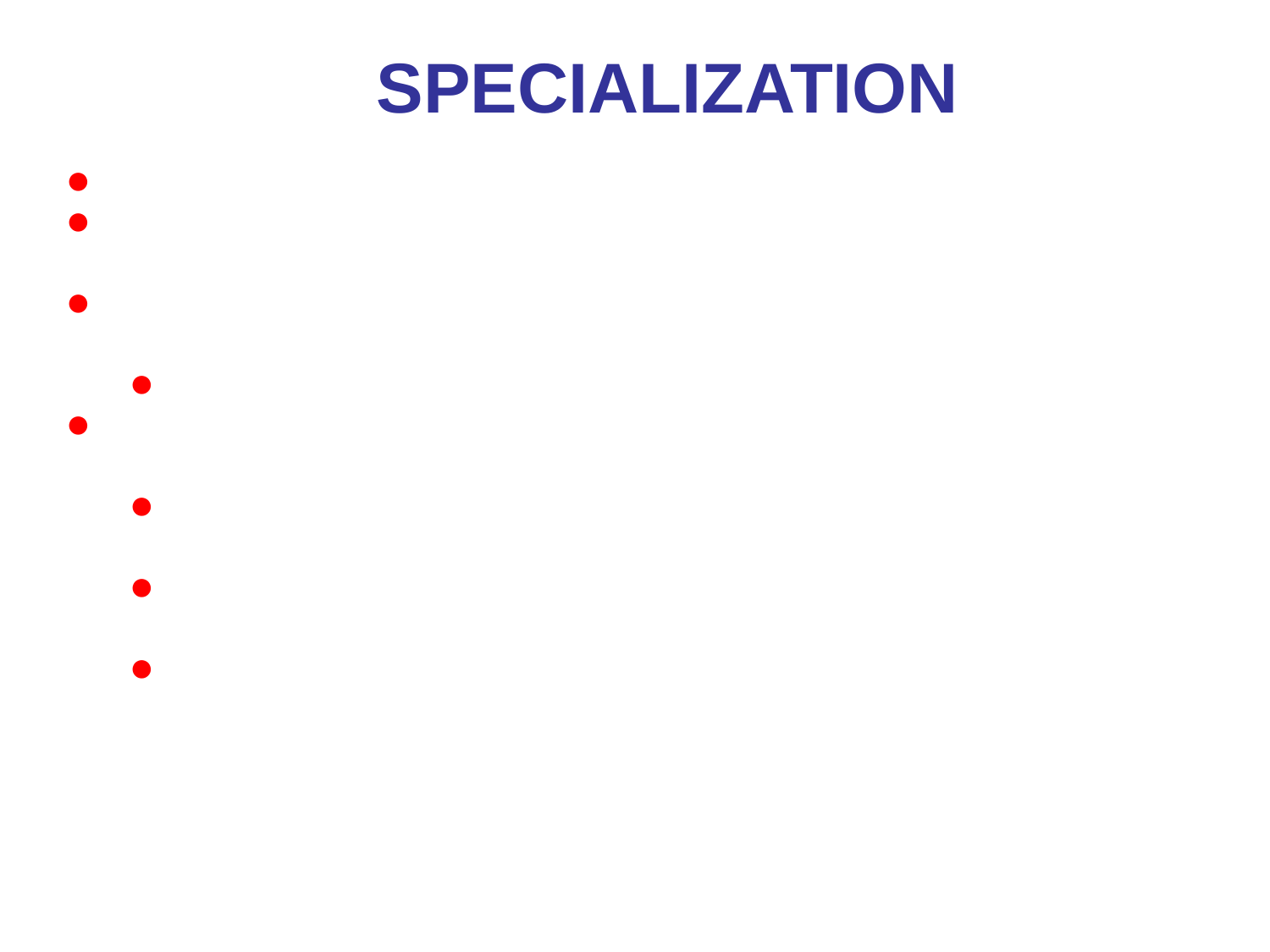

# Specialization
is the process of defining a set of subclasses of a superclass
The set of subclasses is based upon some distinguishing characteristics of the entities in the superclass
Example: {SECRETARY, ENGINEER, TECHNICIAN} is a specialization of EMPLOYEE based upon job type.
May have several specializations of the same superclass
Example: Another specialization of EMPLOYEE based in method of pay is {SALARIED_EMPLOYEE, HOURLY_EMPLOYEE}.
Superclass/subclass relationships and specialization can be diagrammatically represented in EER diagrams
Attributes of a subclass are called specific attributes. For example, TypingSpeed of SECRETARY
The subclass can participate in specific relationship types. For example, BELONGS_TO of HOURLY_EMPLOYEE
*